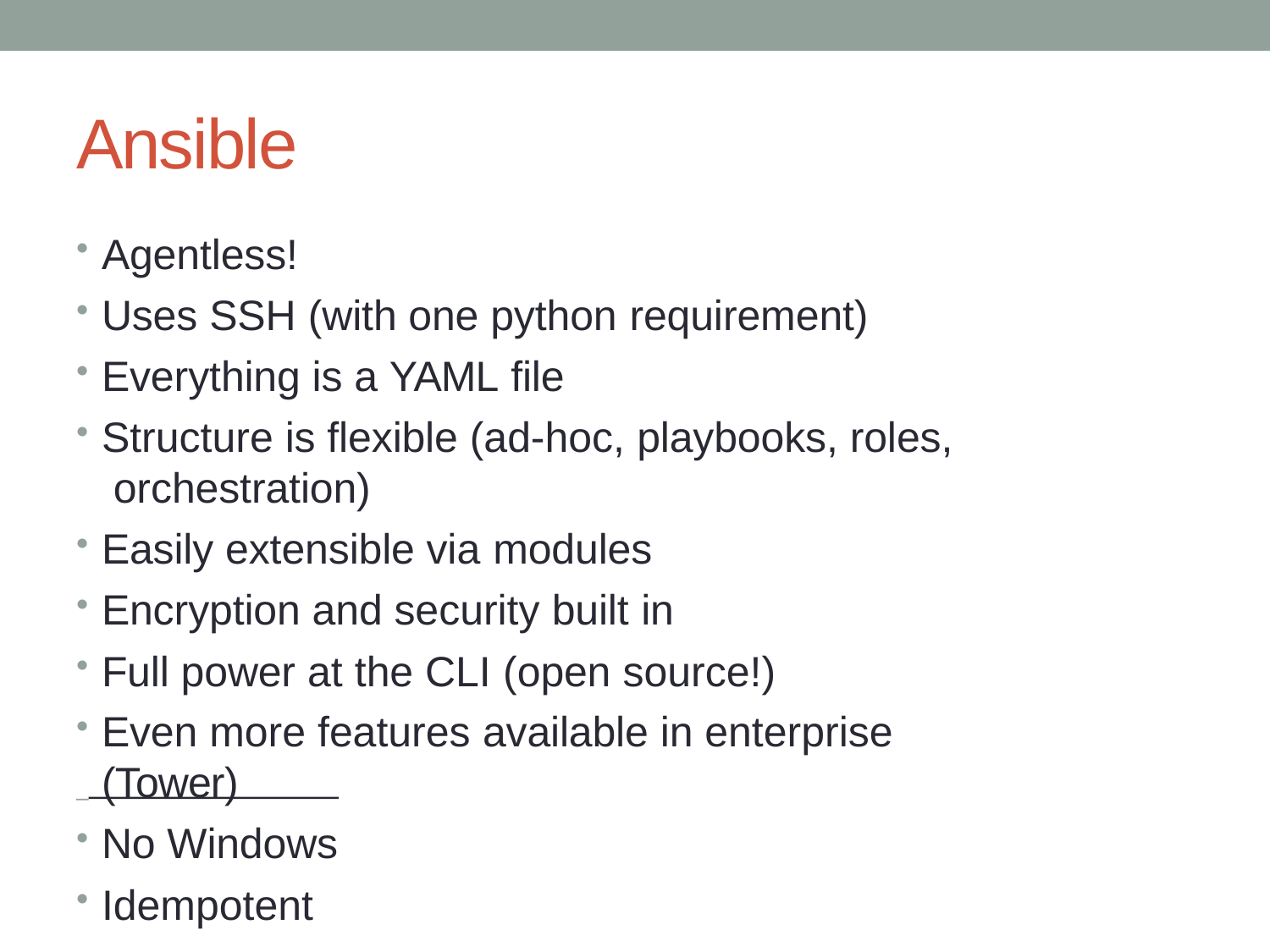

# Ansible
Agentless!
Uses SSH (with one python requirement)
Everything is a YAML file
Structure is flexible (ad-hoc, playbooks, roles,  orchestration)
Easily extensible via modules
Encryption and security built in
Full power at the CLI (open source!)
Even more features available in enterprise (Tower)
No Windows
Idempotent